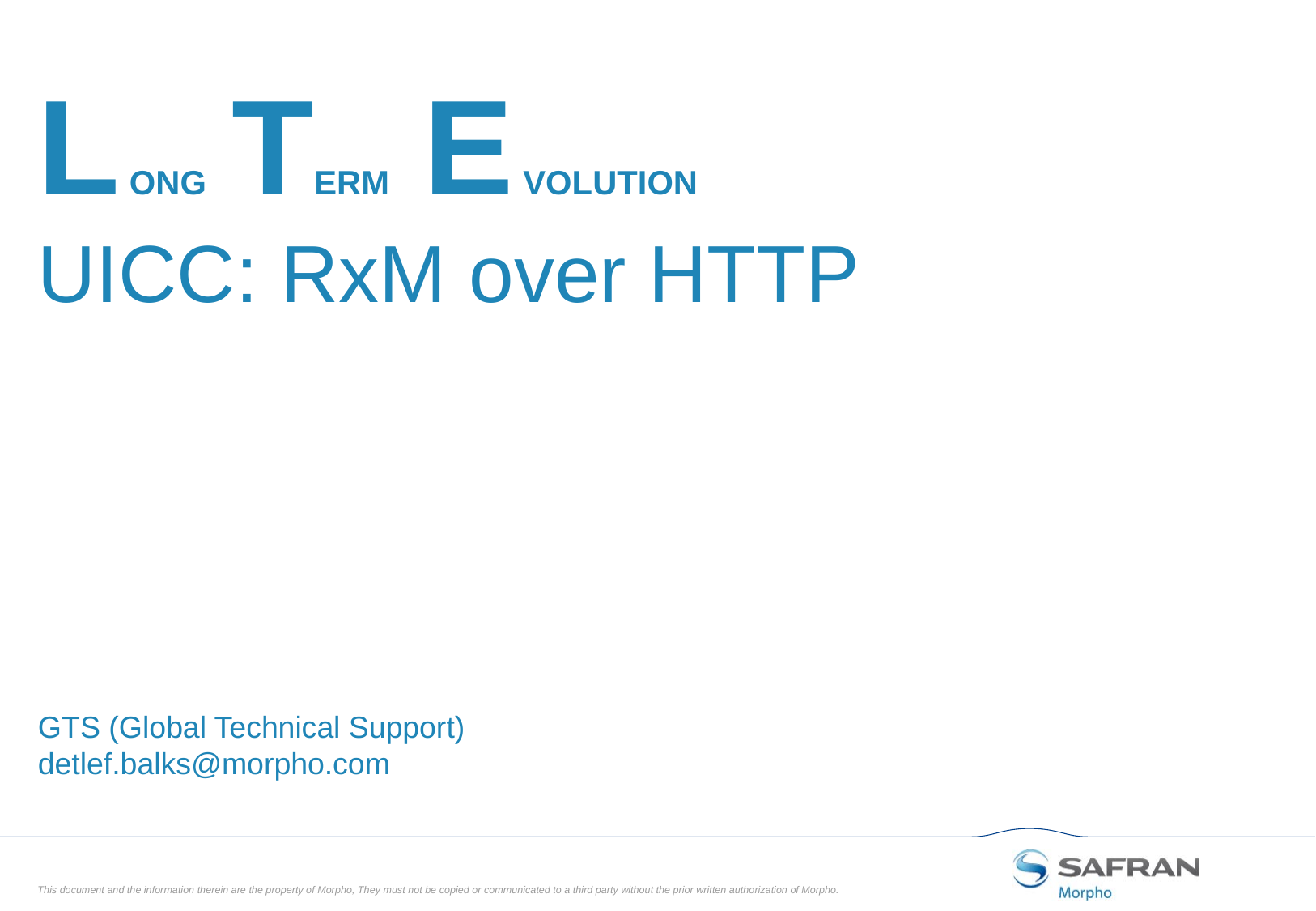

# L ONG TERM  E VOLUTION UICC: RxM over HTTP GTS (Global Technical Support) detlef.balks@morpho.com